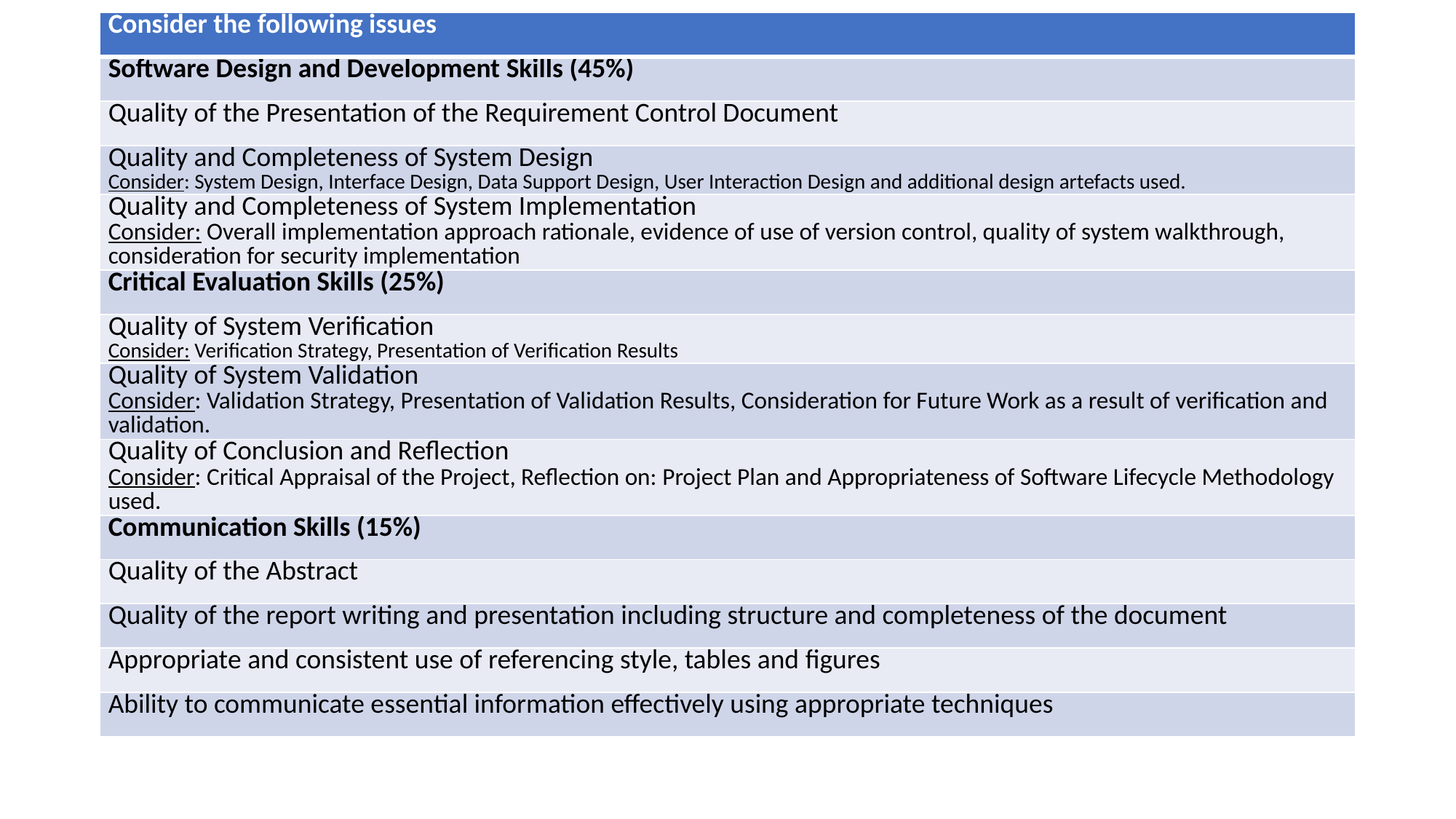

| Consider the following issues |
| --- |
| Software Design and Development Skills (45%) |
| Quality of the Presentation of the Requirement Control Document |
| Quality and Completeness of System Design Consider: System Design, Interface Design, Data Support Design, User Interaction Design and additional design artefacts used. |
| Quality and Completeness of System Implementation Consider: Overall implementation approach rationale, evidence of use of version control, quality of system walkthrough, consideration for security implementation |
| Critical Evaluation Skills (25%) |
| Quality of System Verification Consider: Verification Strategy, Presentation of Verification Results |
| Quality of System Validation Consider: Validation Strategy, Presentation of Validation Results, Consideration for Future Work as a result of verification and validation. |
| Quality of Conclusion and Reflection Consider: Critical Appraisal of the Project, Reflection on: Project Plan and Appropriateness of Software Lifecycle Methodology used. |
| Communication Skills (15%) |
| Quality of the Abstract |
| Quality of the report writing and presentation including structure and completeness of the document |
| Appropriate and consistent use of referencing style, tables and figures |
| Ability to communicate essential information effectively using appropriate techniques |